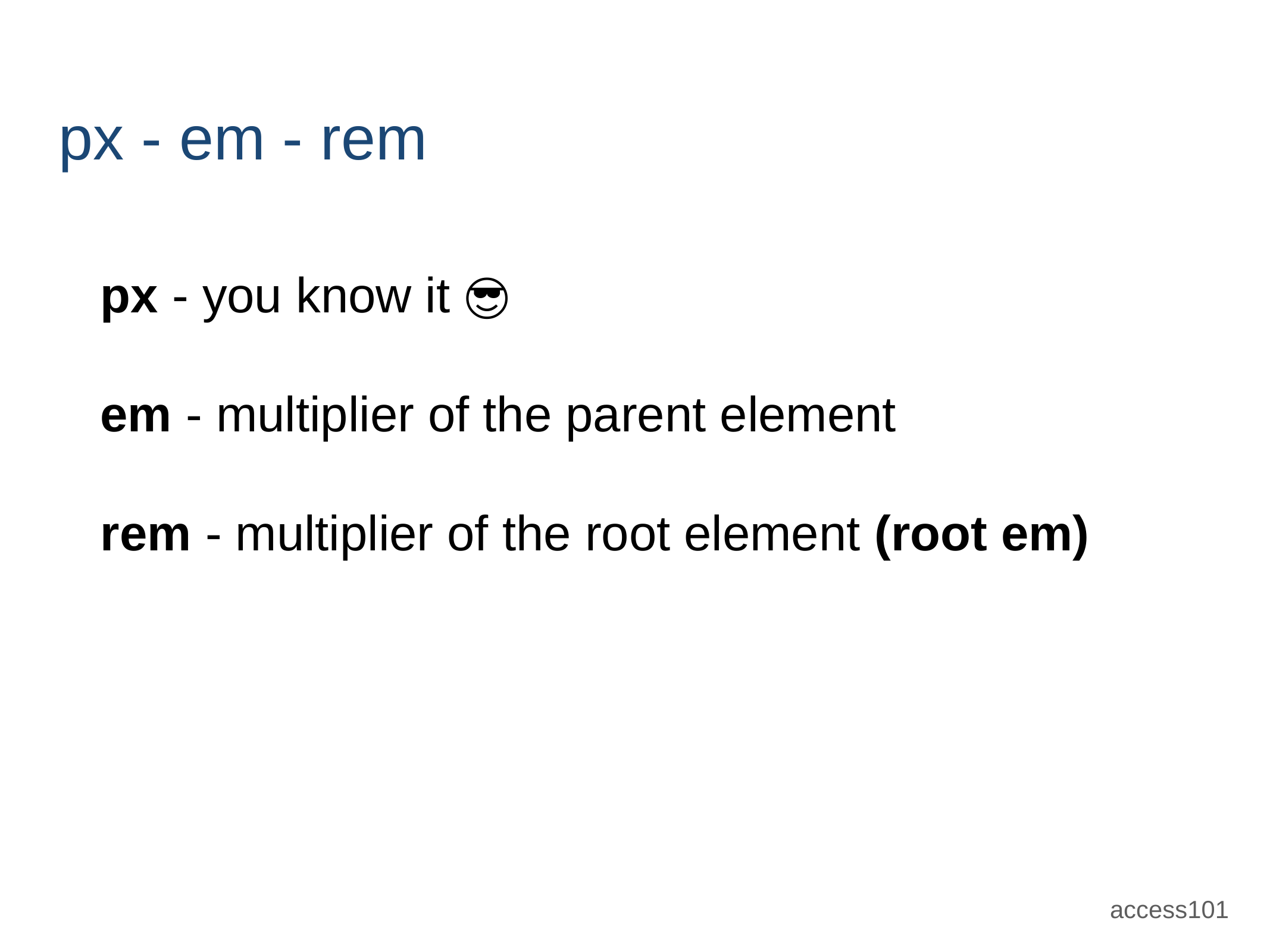

# px - em - rem
px - you know it 😎

em - multiplier of the parent element

rem - multiplier of the root element (root em)
access101